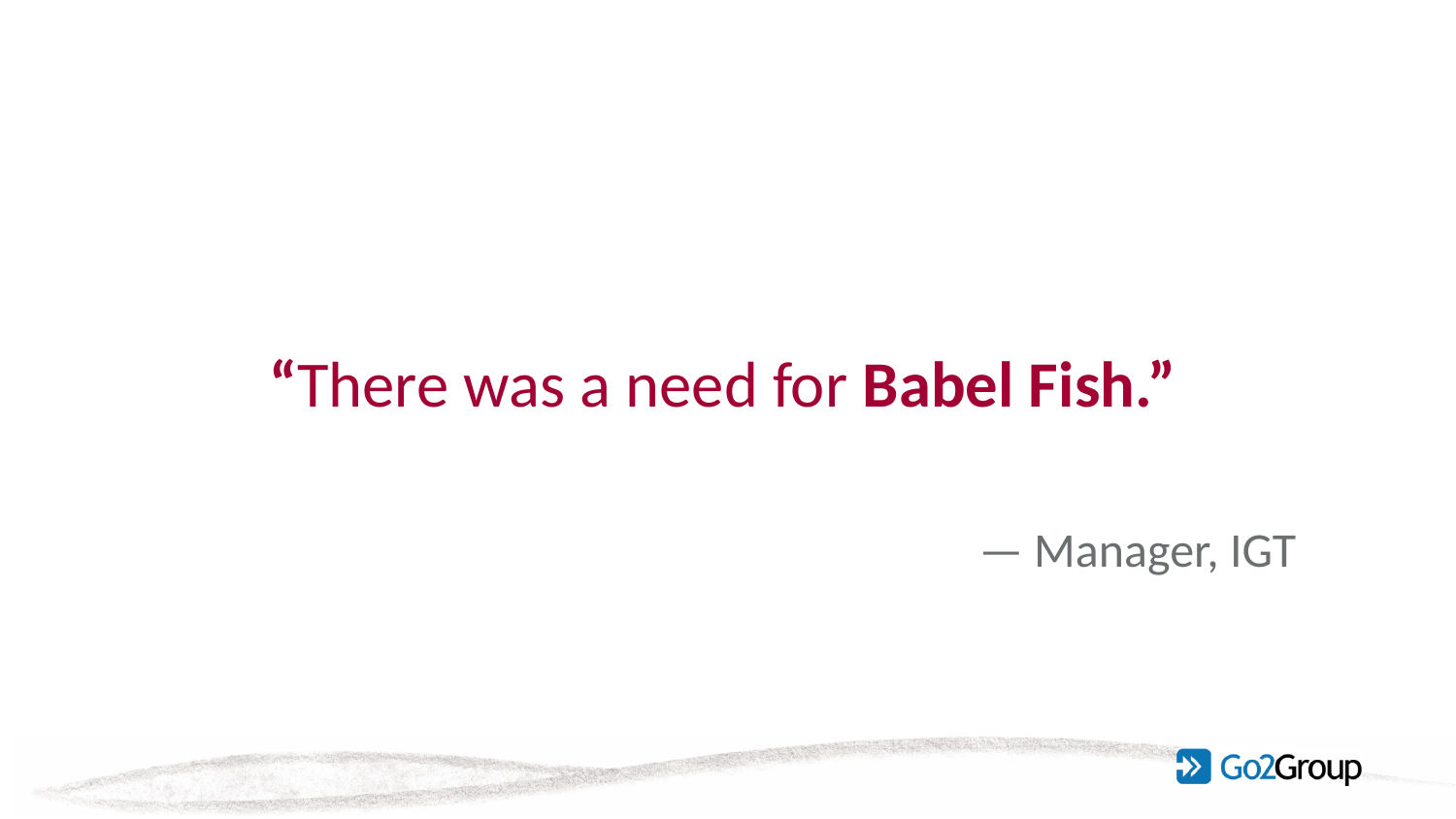

“There was a need for Babel Fish.”
— Manager, IGT